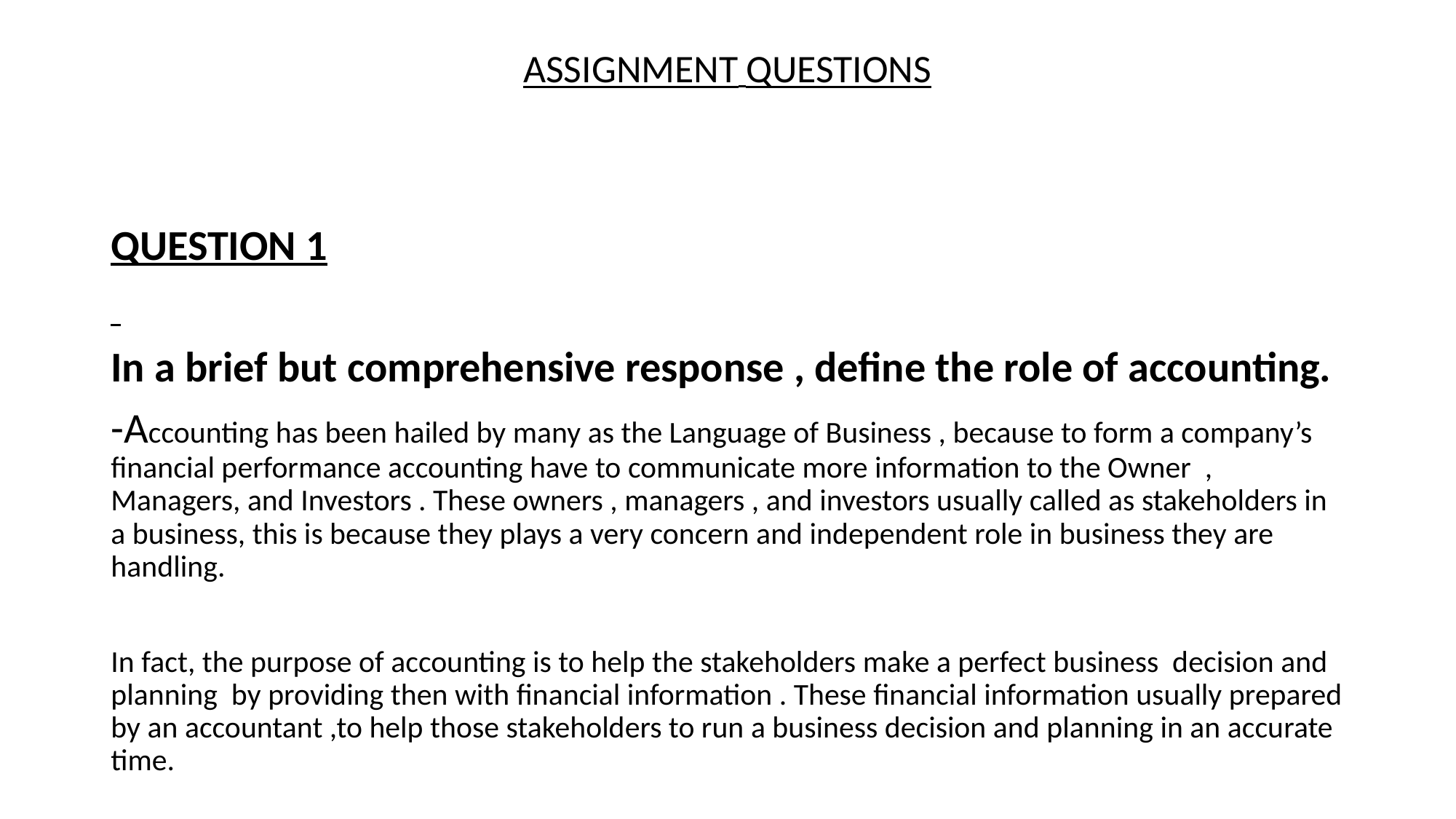

# ASSIGNMENT QUESTIONS
QUESTION 1

In a brief but comprehensive response , define the role of accounting.
-Accounting has been hailed by many as the Language of Business , because to form a company’s financial performance accounting have to communicate more information to the Owner  , Managers, and Investors . These owners , managers , and investors usually called as stakeholders in a business, this is because they plays a very concern and independent role in business they are handling.

In fact, the purpose of accounting is to help the stakeholders make a perfect business  decision and planning  by providing then with financial information . These financial information usually prepared by an accountant ,to help those stakeholders to run a business decision and planning in an accurate time.